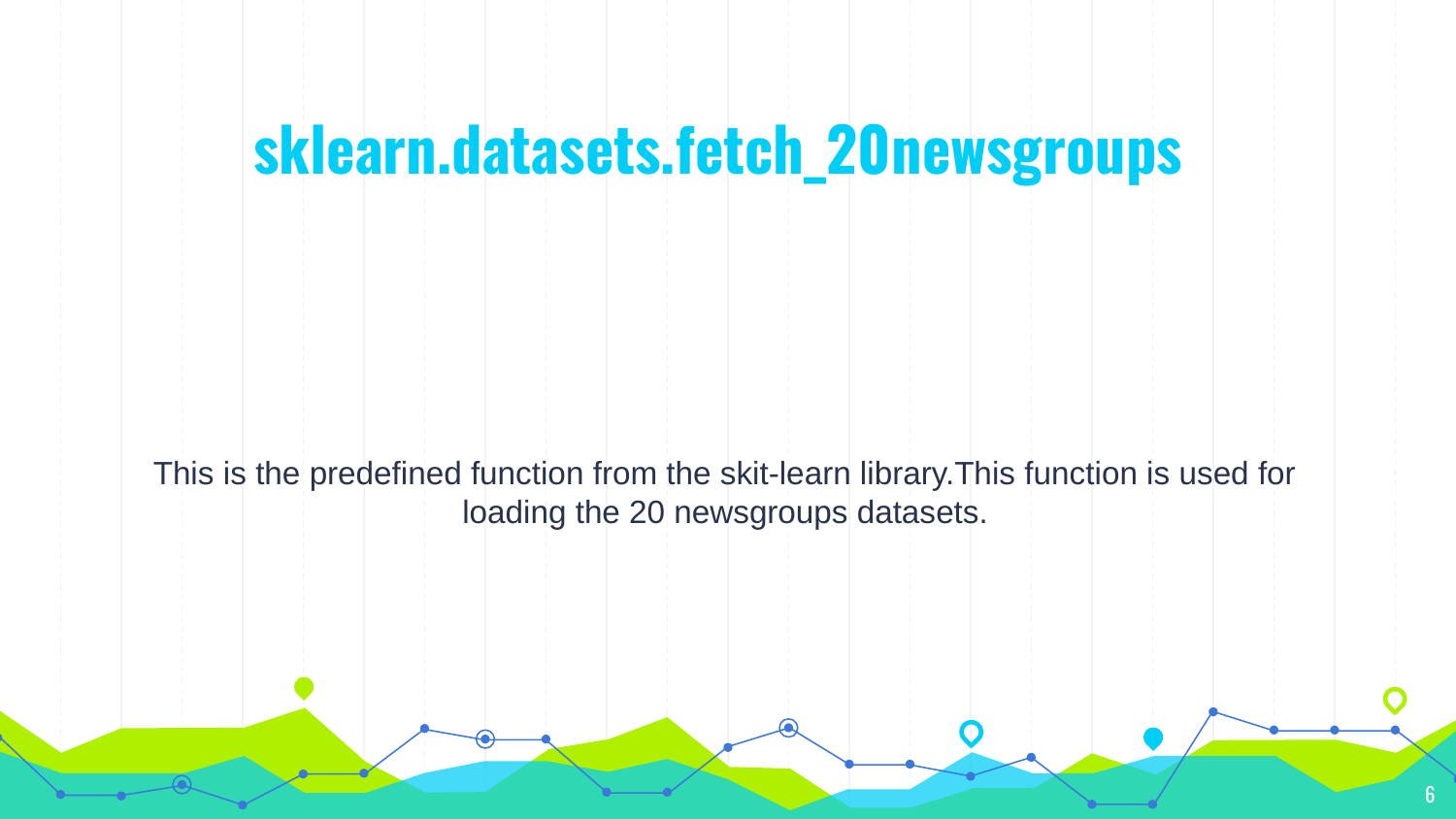

sklearn.datasets.fetch_20newsgroups
This is the predefined function from the skit-learn library.This function is used for loading the 20 newsgroups datasets.
6